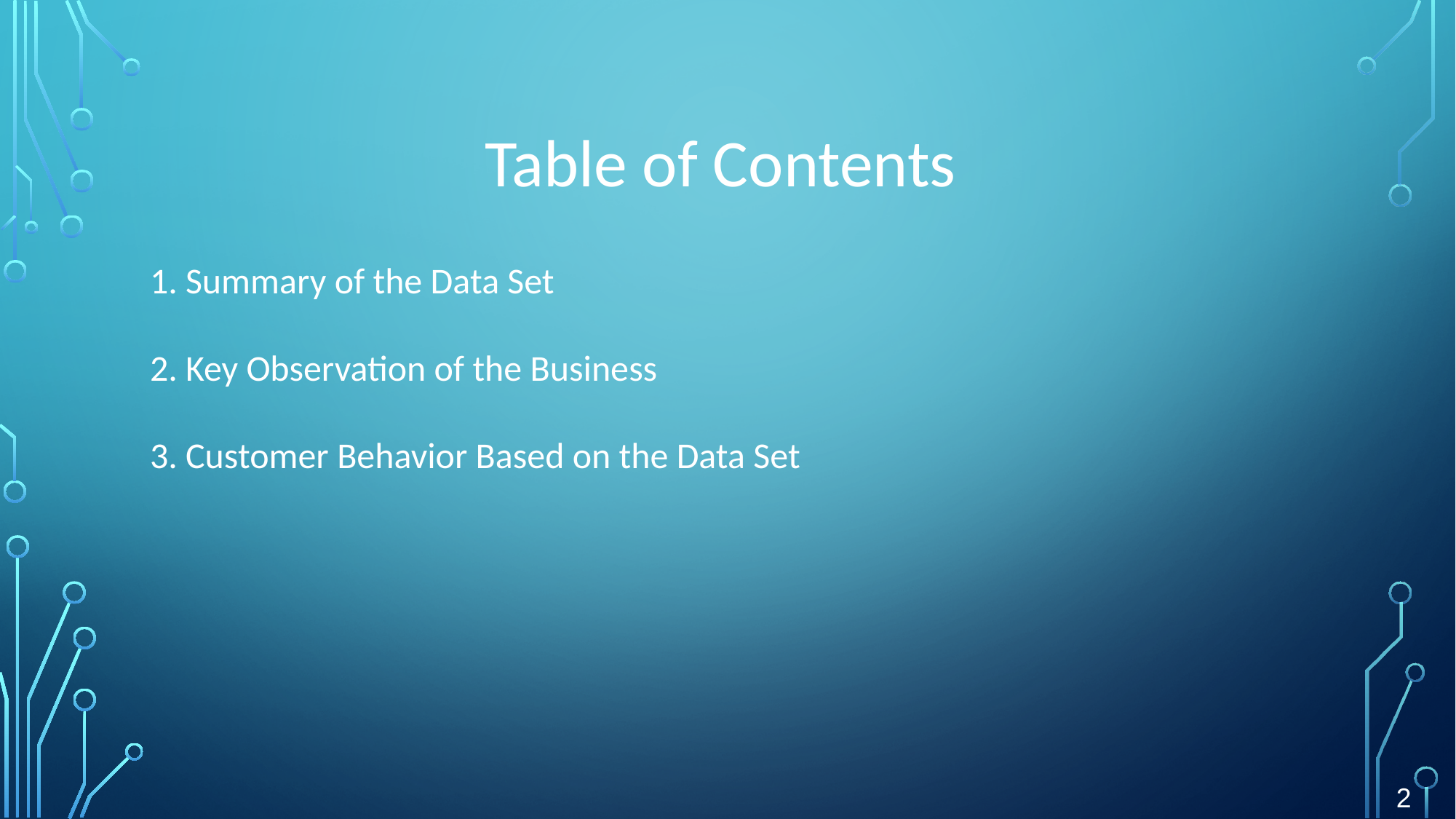

Table of Contents
1. Summary of the Data Set
2. Key Observation of the Business
3. Customer Behavior Based on the Data Set

2